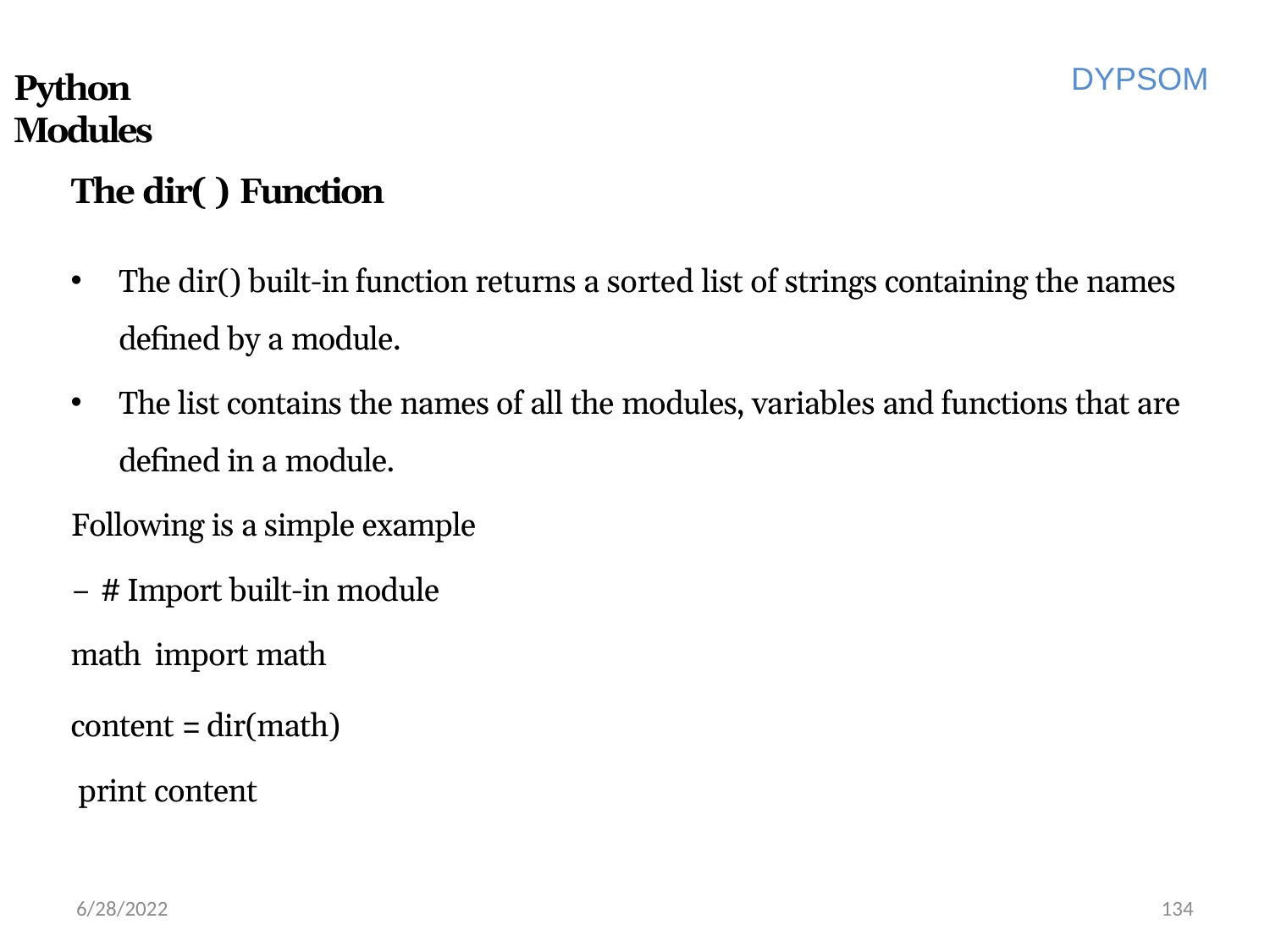

DYPSOM
Python Modules
The dir( ) Function
The dir() built-in function returns a sorted list of strings containing the names  defined by a module.
The list contains the names of all the modules, variables and functions that are  defined in a module.
Following is a simple example −  # Import built-in module math  import math
content = dir(math)  print content
6/28/2022
134